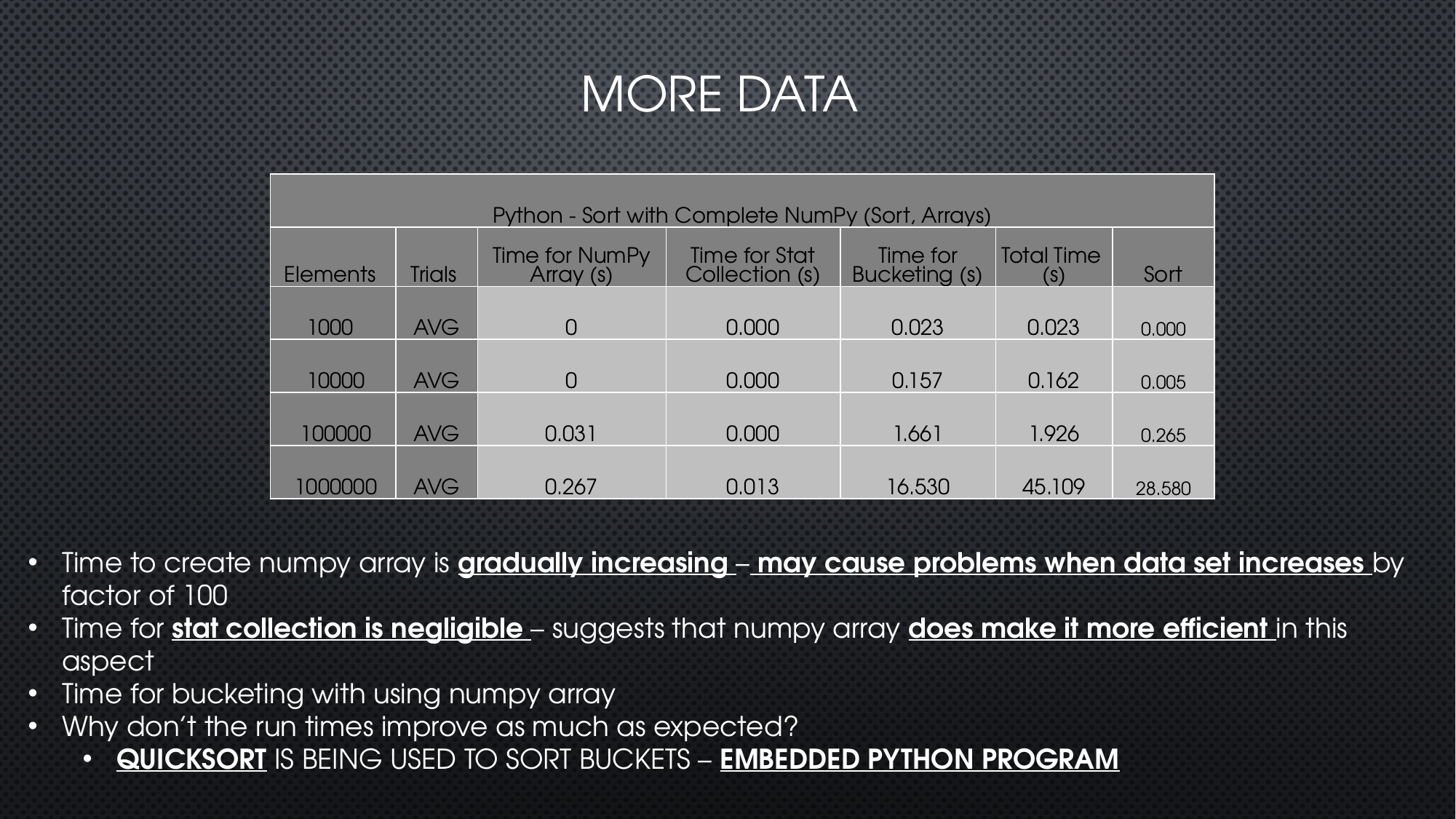

# MORE DATA
| Python - Sort with Complete NumPy (Sort, Arrays) |  |  |  |  |  |  |
| --- | --- | --- | --- | --- | --- | --- |
| Elements | Trials | Time for NumPy Array (s) | Time for Stat Collection (s) | Time for Bucketing (s) | Total Time (s) | Sort |
| 1000 | AVG | 0 | 0.000 | 0.023 | 0.023 | 0.000 |
| 10000 | AVG | 0 | 0.000 | 0.157 | 0.162 | 0.005 |
| 100000 | AVG | 0.031 | 0.000 | 1.661 | 1.926 | 0.265 |
| 1000000 | AVG | 0.267 | 0.013 | 16.530 | 45.109 | 28.580 |
Time to create numpy array is gradually increasing – may cause problems when data set increases by factor of 100
Time for stat collection is negligible – suggests that numpy array does make it more efficient in this aspect
Time for bucketing with using numpy array
Why don’t the run times improve as much as expected?
QUICKSORT IS BEING USED TO SORT BUCKETS – EMBEDDED PYTHON PROGRAM